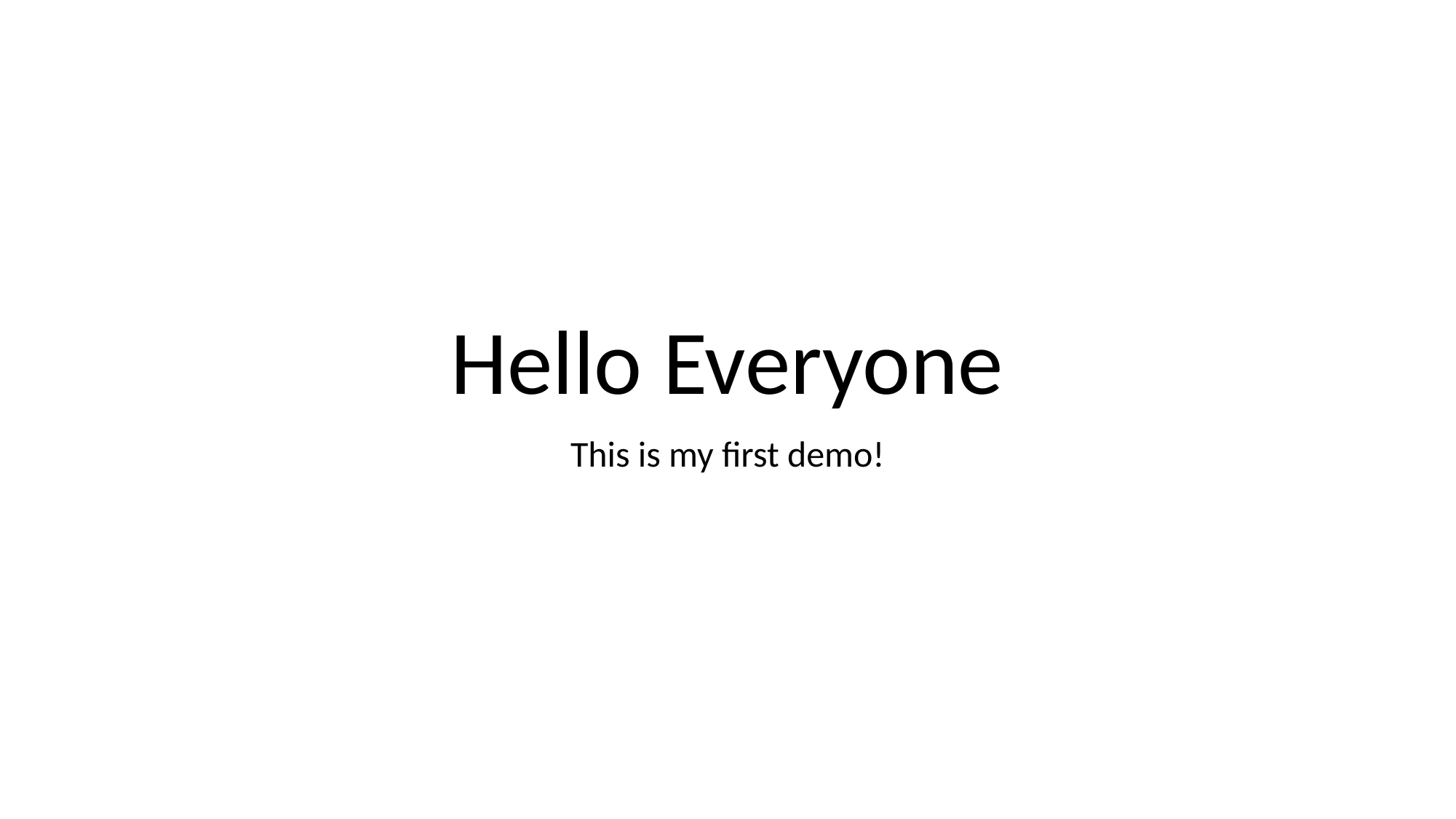

# Hello Everyone
This is my first demo!